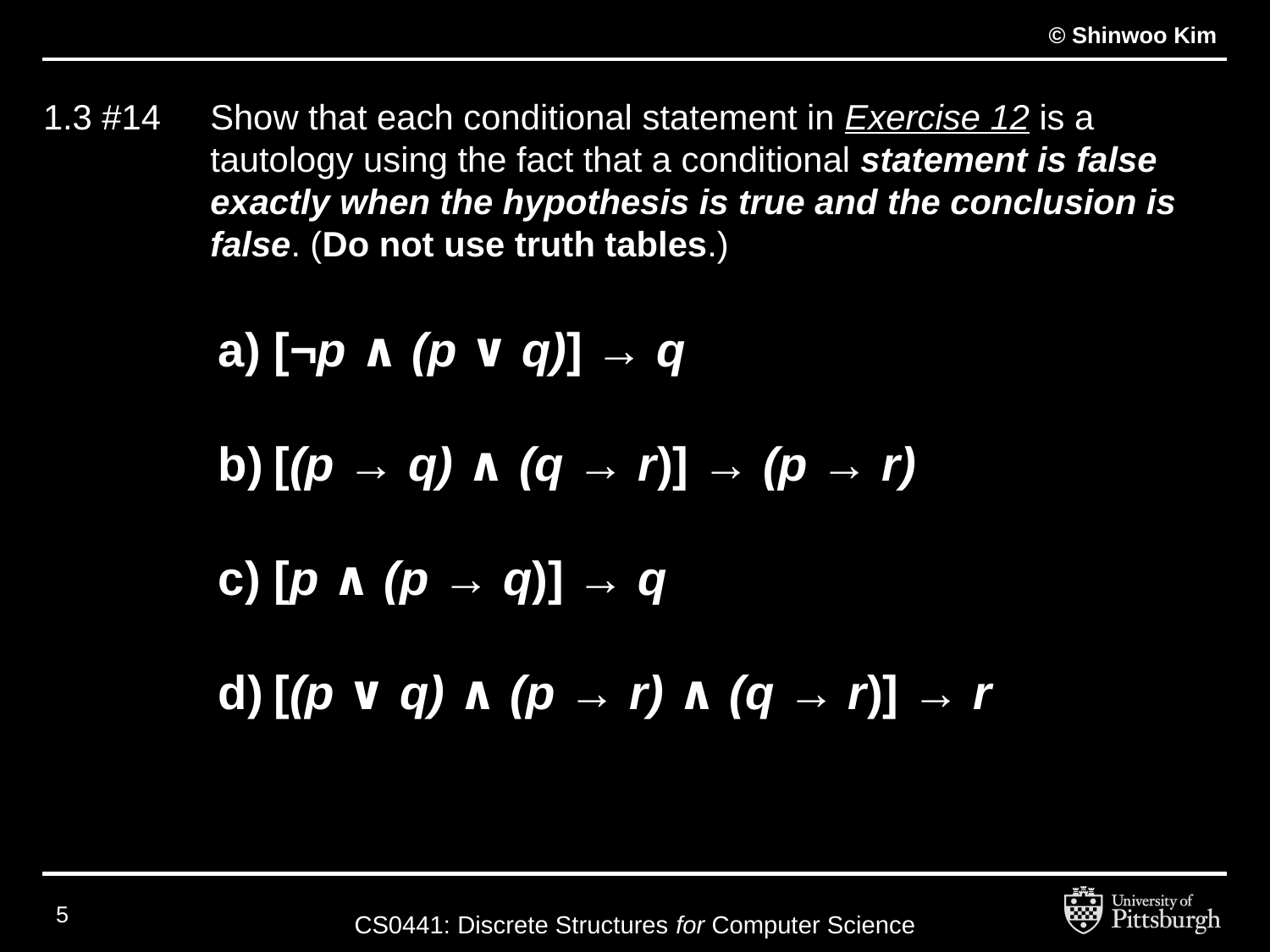

# 1.3 #14
Show that each conditional statement in Exercise 12 is a tautology using the fact that a conditional statement is false exactly when the hypothesis is true and the conclusion is false. (Do not use truth tables.)

[¬p ∧ (p ∨ q)] → q

[(p → q) ∧ (q → r)] → (p → r)

[p ∧ (p → q)] → q

[(p ∨ q) ∧ (p → r) ∧ (q → r)] → r

5